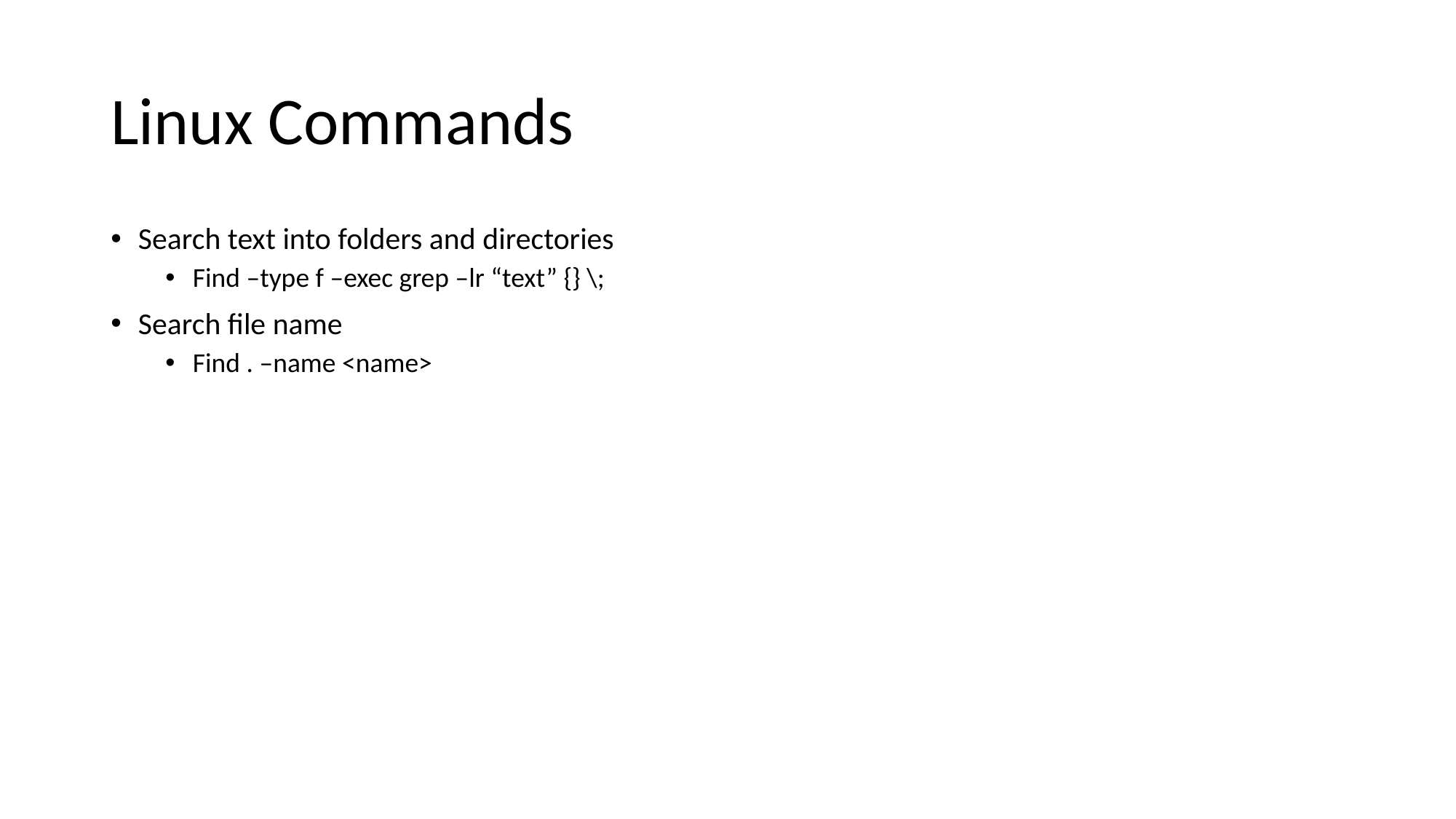

# Linux Commands
Search text into folders and directories
Find –type f –exec grep –lr “text” {} \;
Search file name
Find . –name <name>